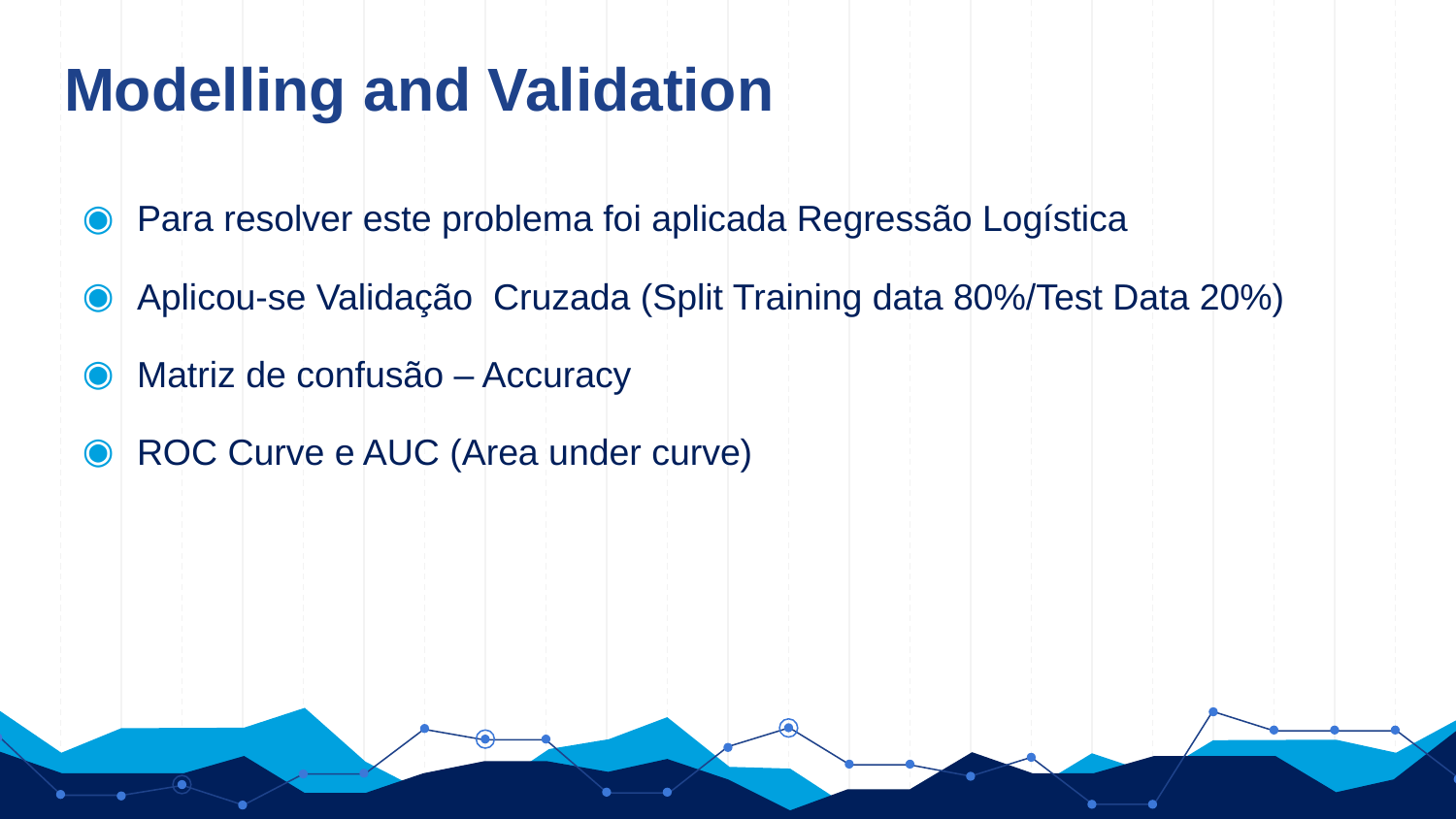

# Modelling and Validation
Para resolver este problema foi aplicada Regressão Logística
Aplicou-se Validação  Cruzada (Split Training data 80%/Test Data 20%)
Matriz de confusão – Accuracy
ROC Curve e AUC (Area under curve)